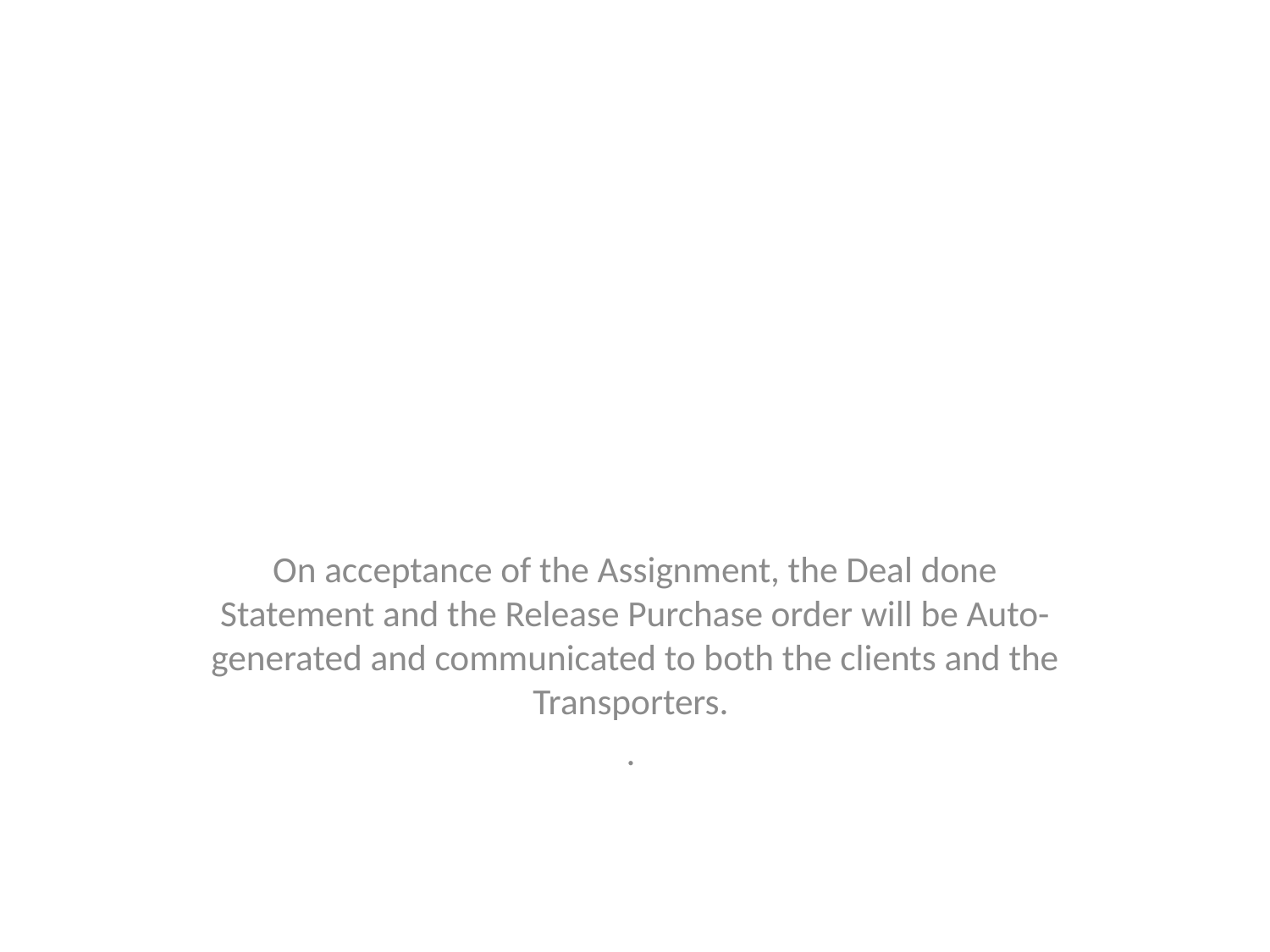

#
On acceptance of the Assignment, the Deal done Statement and the Release Purchase order will be Auto-generated and communicated to both the clients and the Transporters.
.